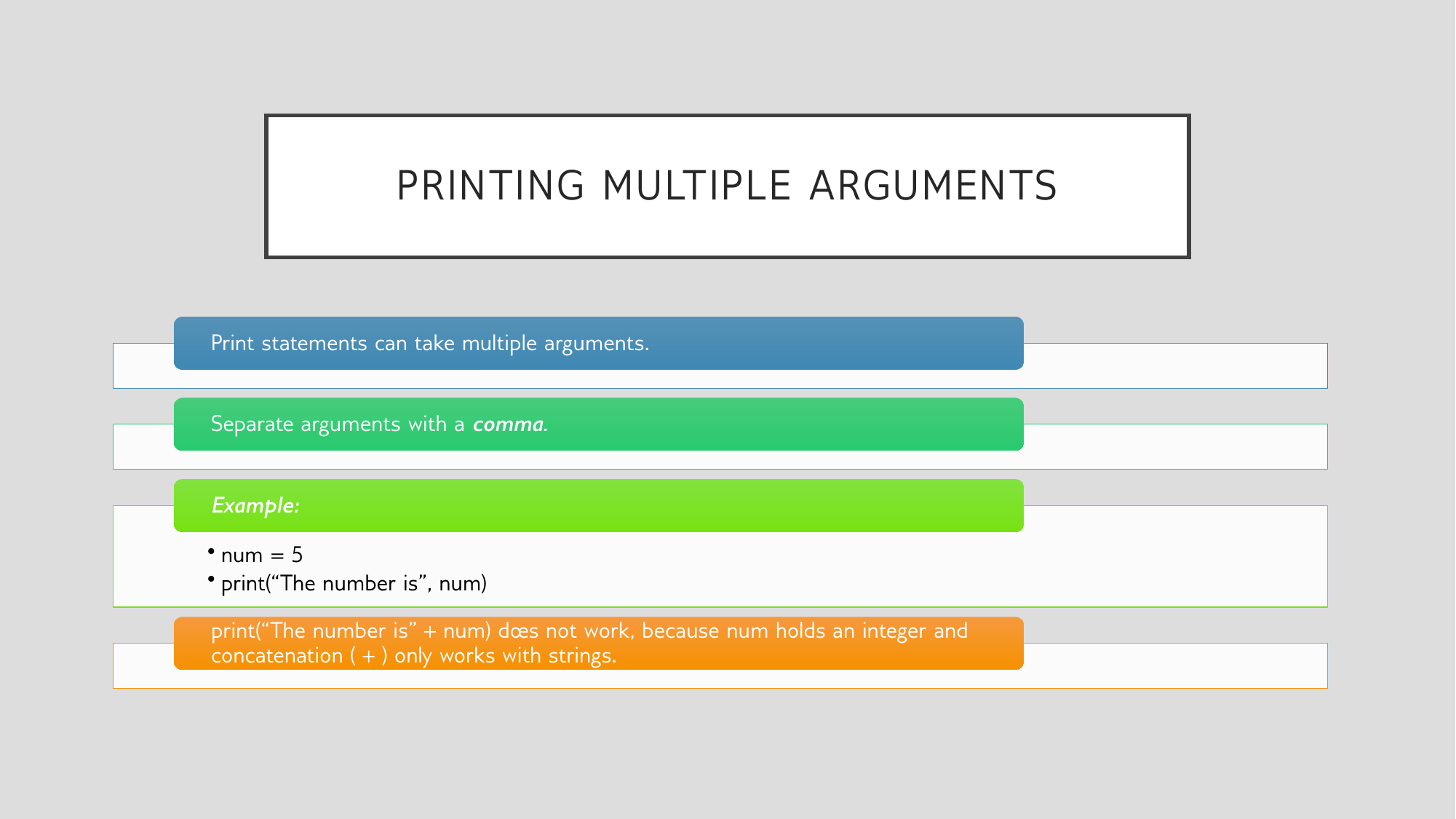

# Printing Multiple Arguments
Print statements can take multiple arguments.
Separate arguments with a comma.
num = 5
print(“The number is”, num)
Example:
print(“The number is” + num) does not work, because num holds an integer and concatenation ( + ) only works with strings.